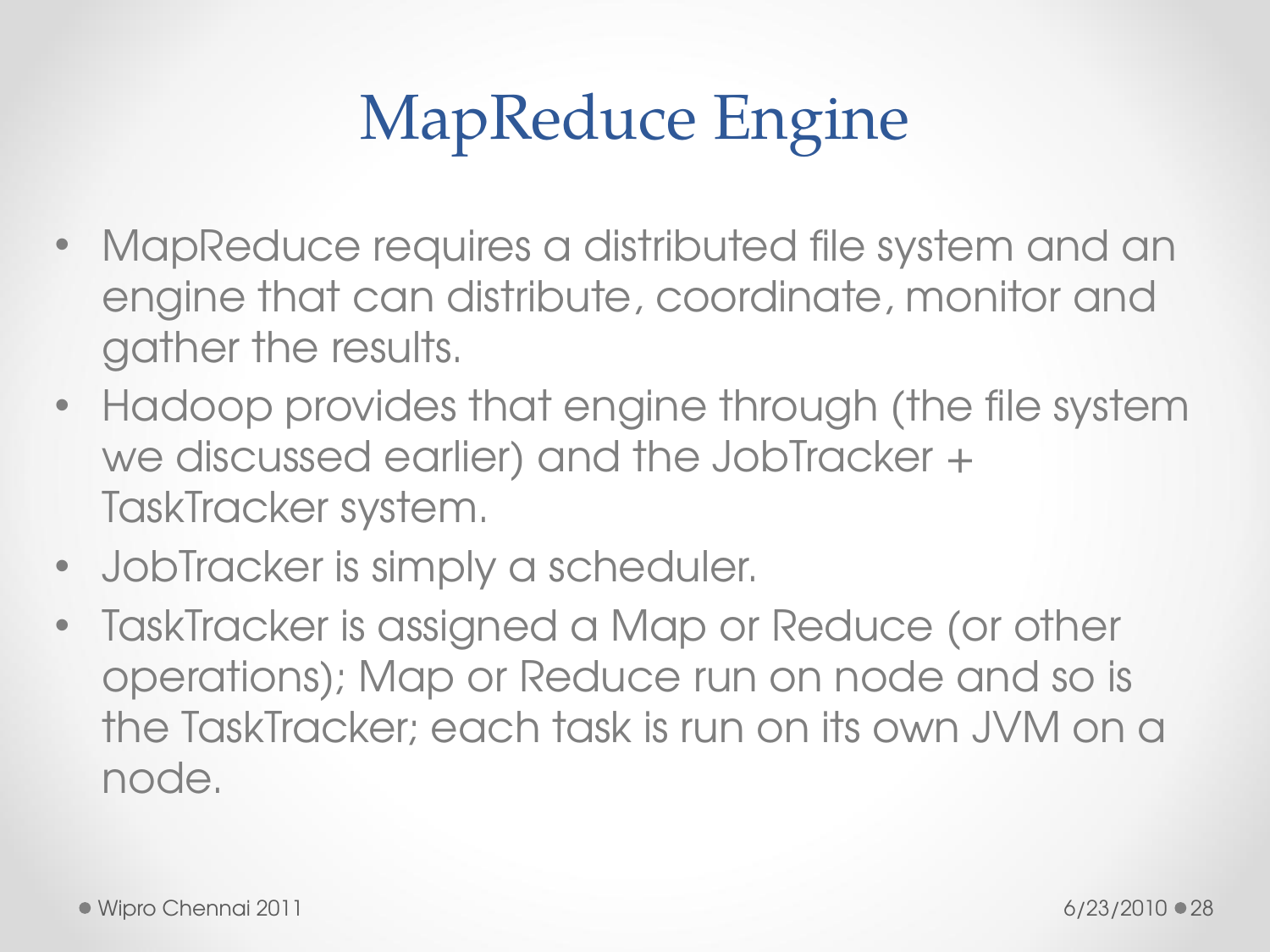

# MapReduce Engine
MapReduce requires a distributed file system and an engine that can distribute, coordinate, monitor and gather the results.
Hadoop provides that engine through (the file system we discussed earlier) and the JobTracker + TaskTracker system.
JobTracker is simply a scheduler.
TaskTracker is assigned a Map or Reduce (or other operations); Map or Reduce run on node and so is the TaskTracker; each task is run on its own JVM on a node.
Wipro Chennai 2011
6/23/2010
28